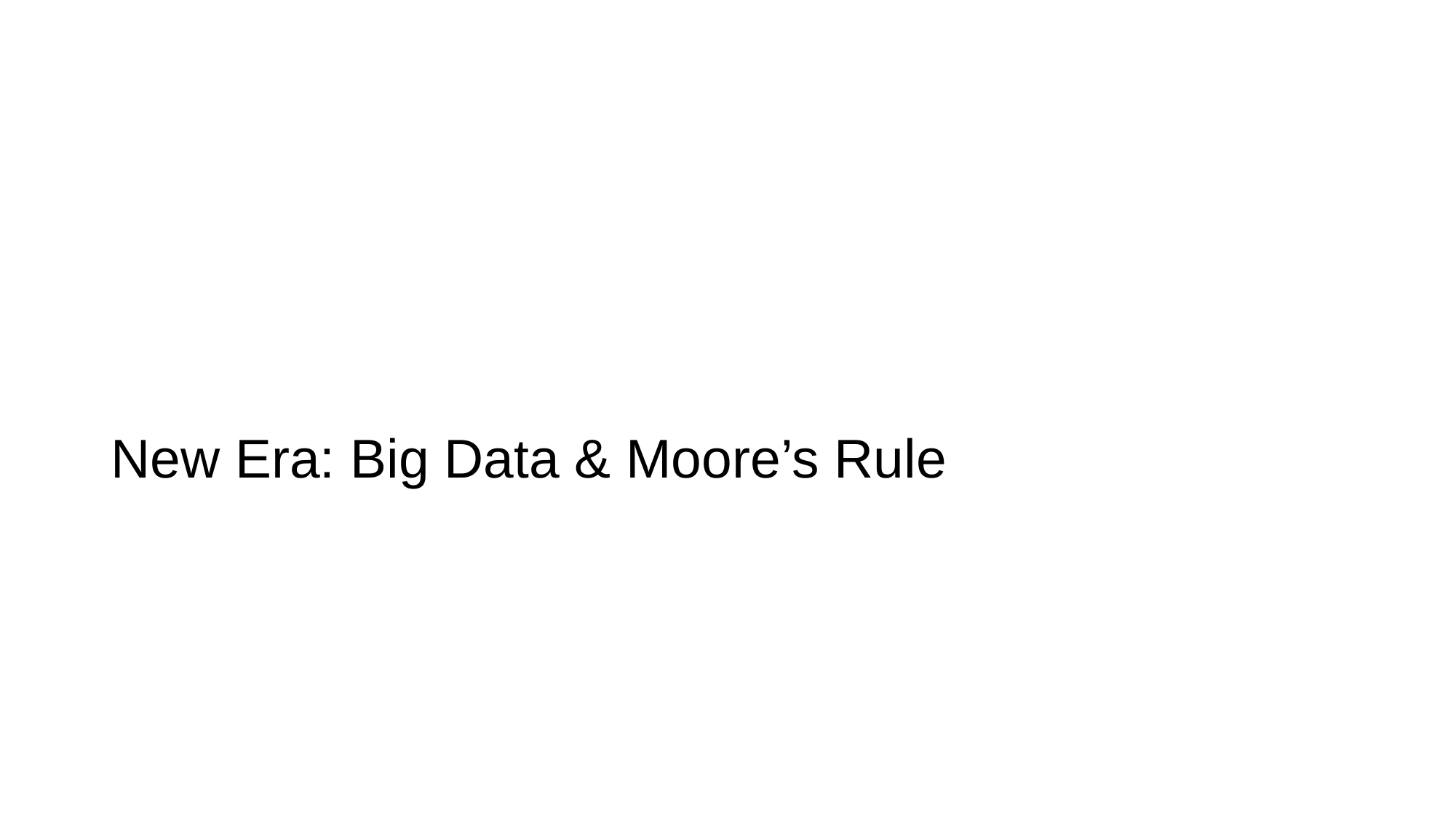

New Era: Big Data & Moore’s Rule